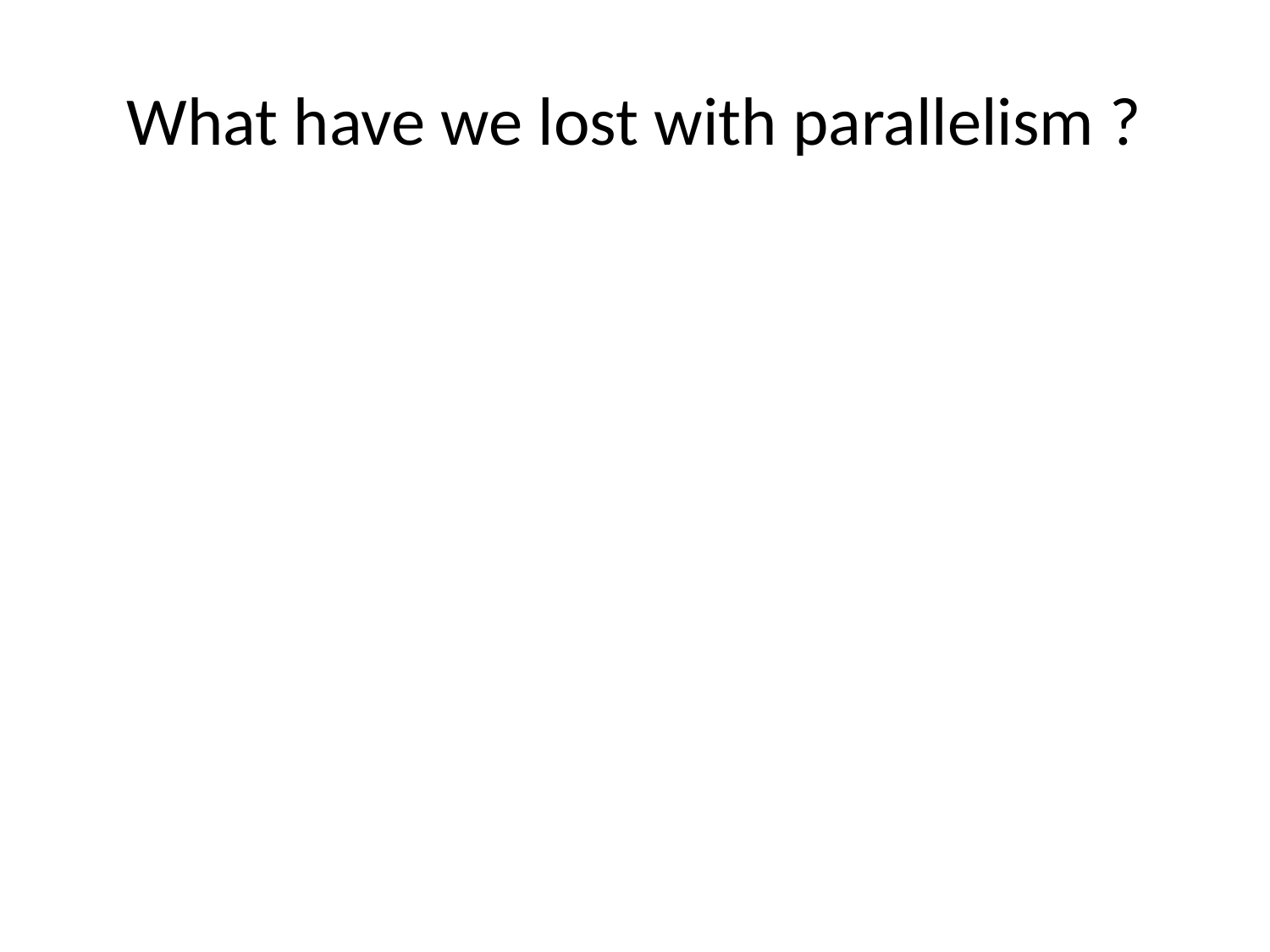

# What have we lost with parallelism ?